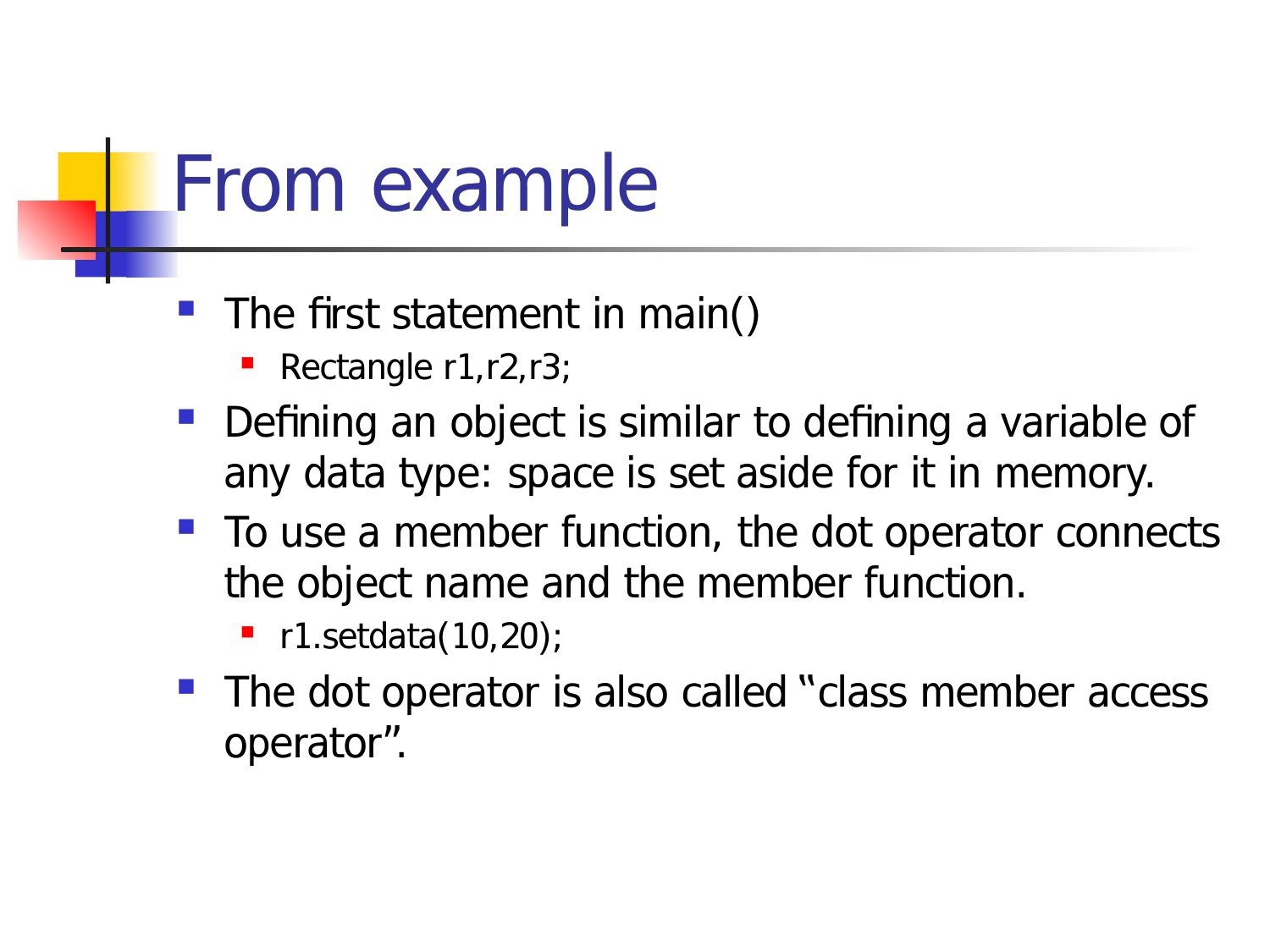

# From example
The first statement in main()
Rectangle r1,r2,r3;
Defining an object is similar to defining a variable of any data type: space is set aside for it in memory.
To use a member function, the dot operator connects the object name and the member function.
r1.setdata(10,20);
The dot operator is also called “class member access operator”.